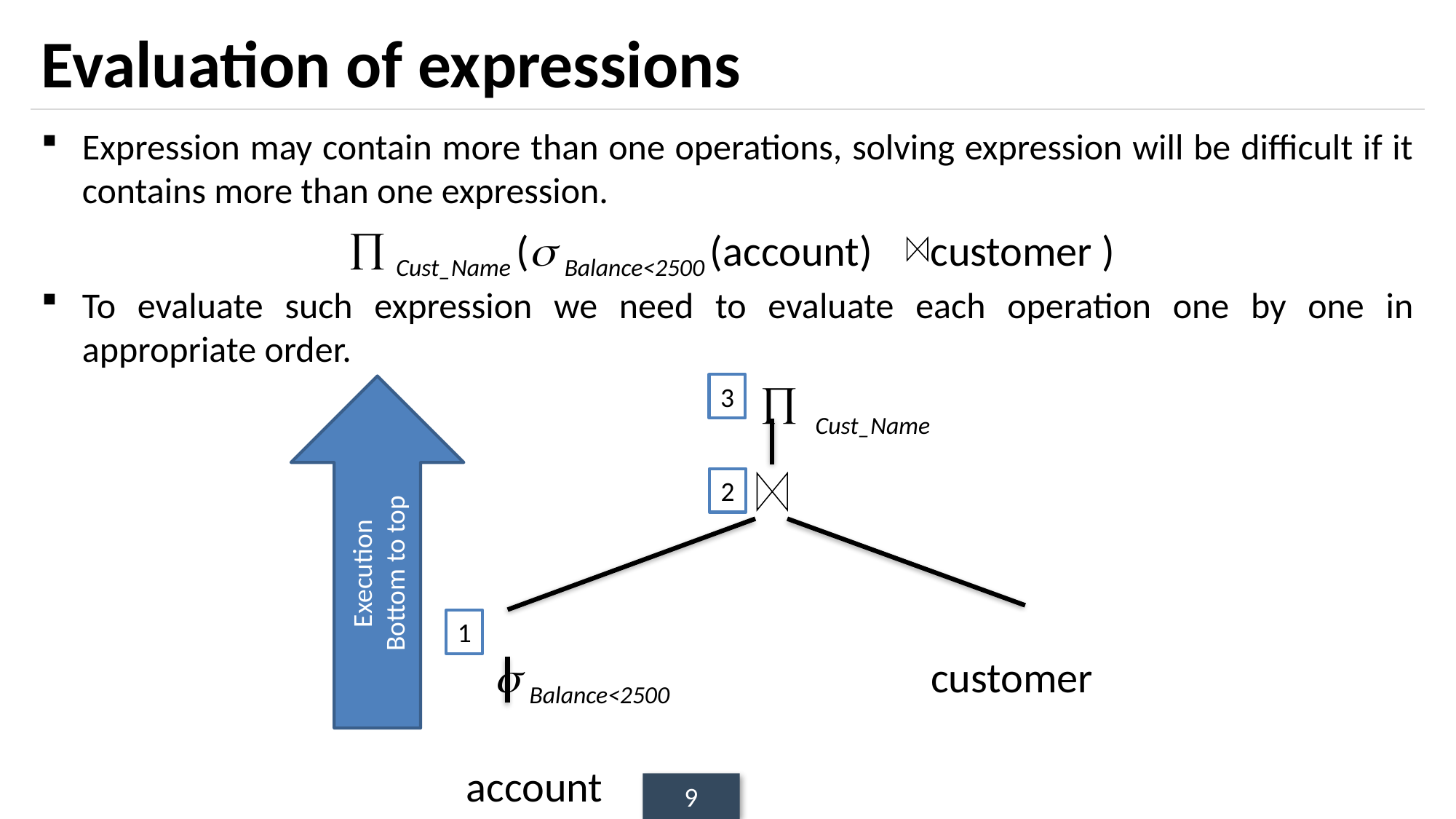

# Evaluation of expressions
Expression may contain more than one operations, solving expression will be difficult if it contains more than one expression.

To evaluate such expression we need to evaluate each operation one by one in appropriate order.

∏ Cust_Name (σ Balance<2500 (account)      customer )

3
Cust_Name

		σ Balance<2500 			customer

account
Execution
Bottom to top
2

1